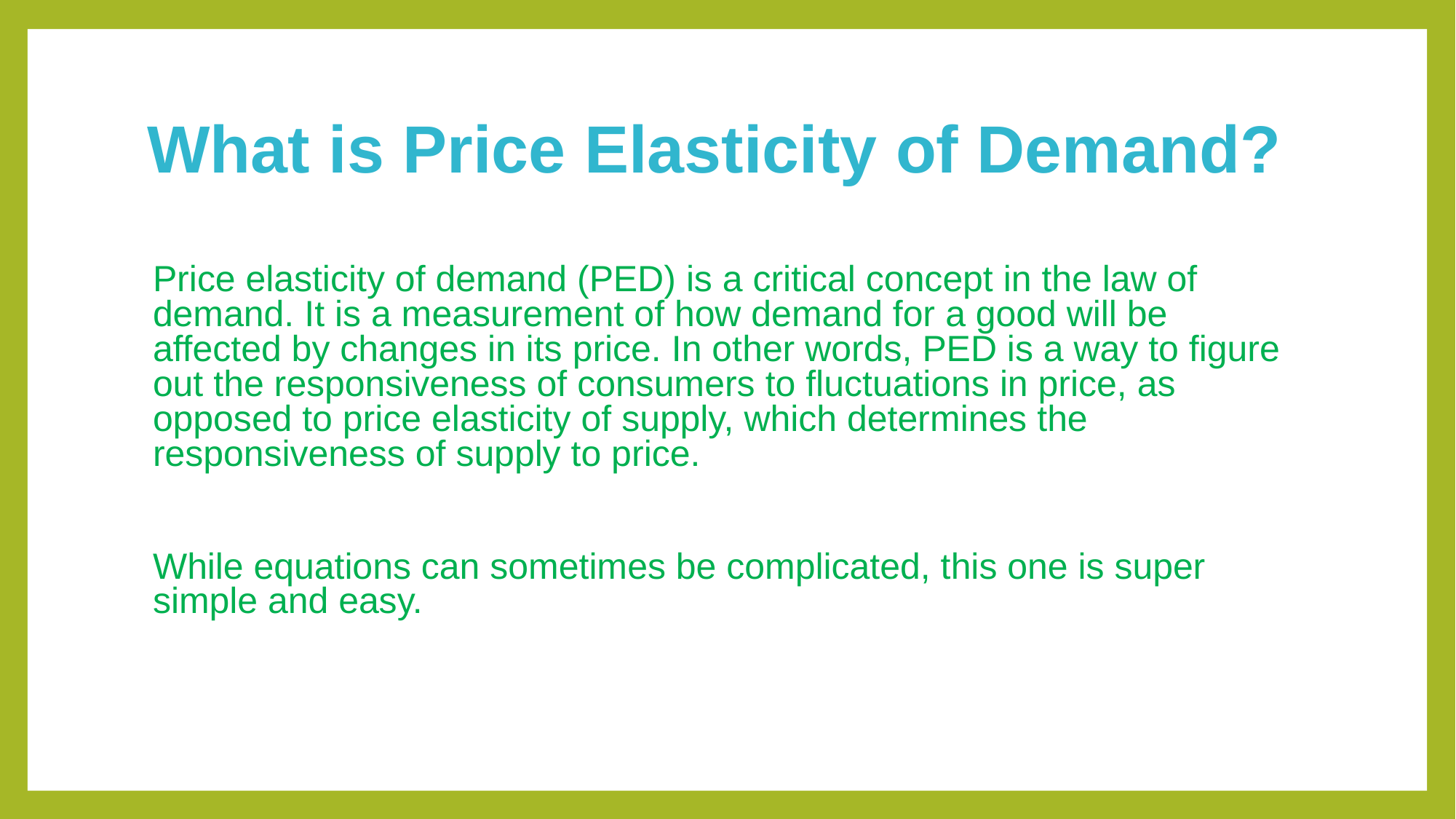

# What is Price Elasticity of Demand?
Price elasticity of demand (PED) is a critical concept in the law of demand. It is a measurement of how demand for a good will be affected by changes in its price. In other words, PED is a way to figure out the responsiveness of consumers to fluctuations in price, as opposed to price elasticity of supply, which determines the responsiveness of supply to price.

While equations can sometimes be complicated, this one is super simple and easy.